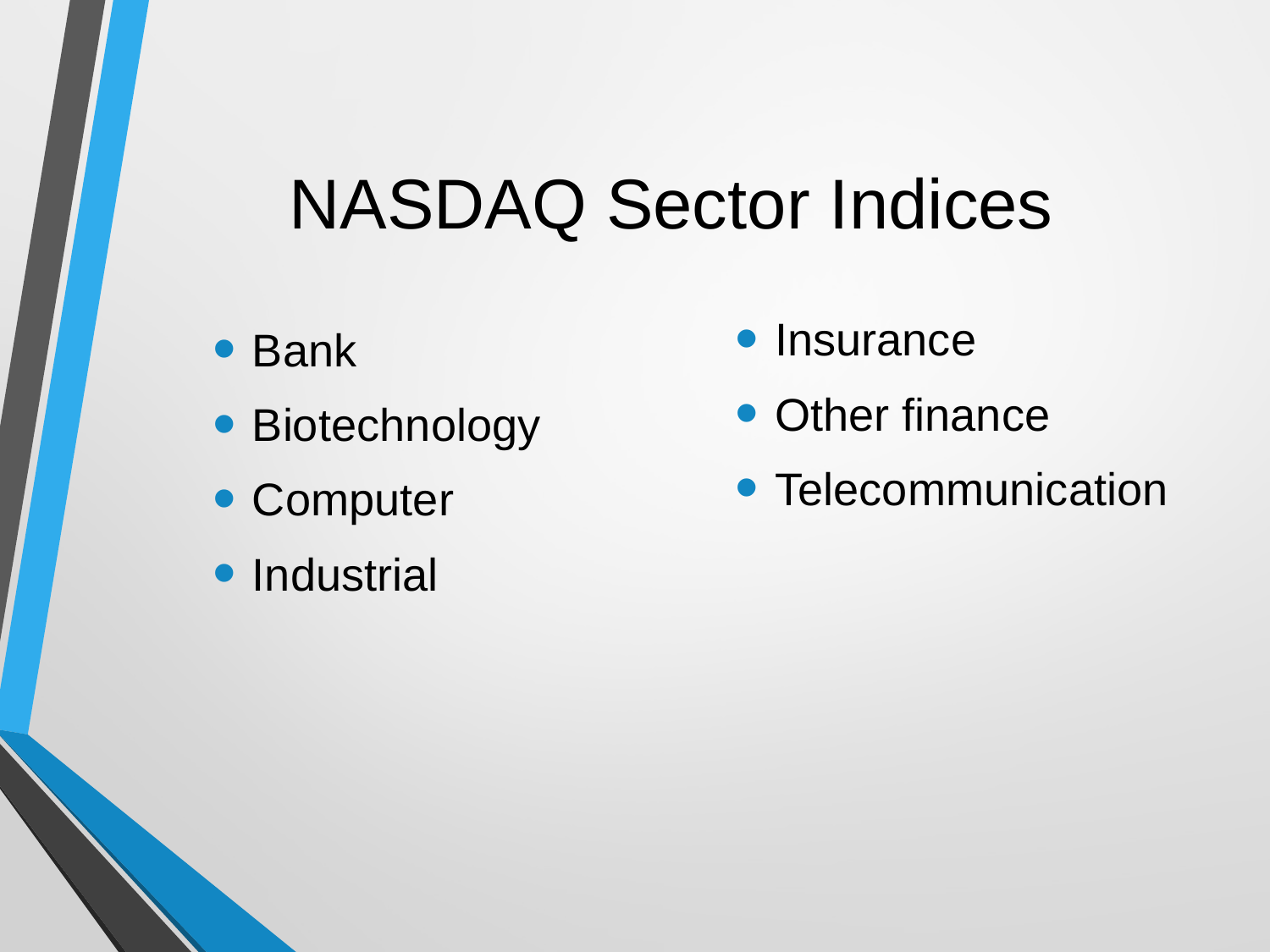

# NASDAQ Sector Indices

Bank
Biotechnology
Computer
Industrial

Insurance
Other finance
Telecommunication